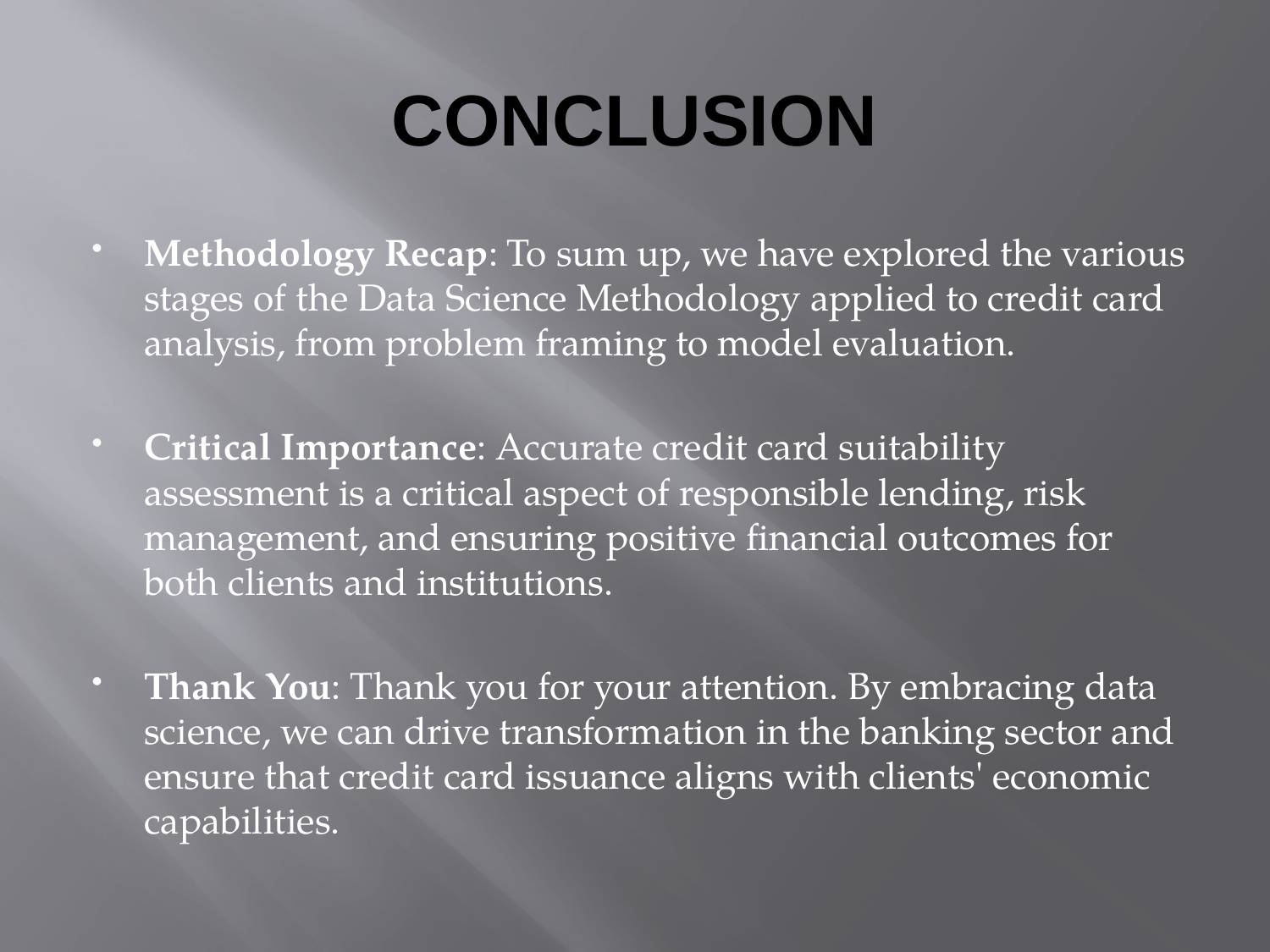

# CONCLUSION
Methodology Recap: To sum up, we have explored the various stages of the Data Science Methodology applied to credit card analysis, from problem framing to model evaluation.

Critical Importance: Accurate credit card suitability assessment is a critical aspect of responsible lending, risk management, and ensuring positive financial outcomes for both clients and institutions.

Thank You: Thank you for your attention. By embracing data science, we can drive transformation in the banking sector and ensure that credit card issuance aligns with clients' economic capabilities.